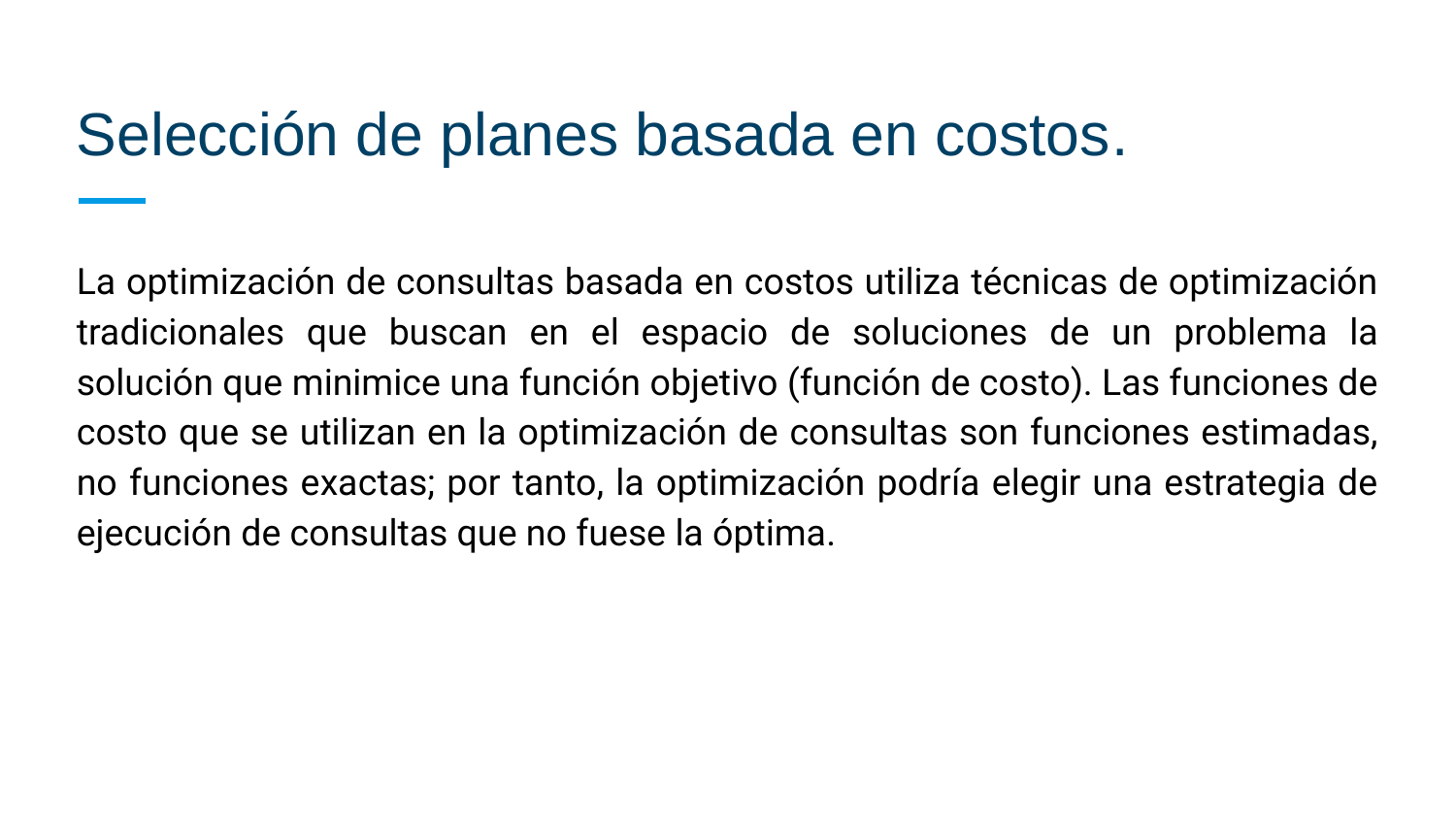

# Selección de planes basada en costos​.
La optimización de consultas basada en costos utiliza técnicas de optimización tradicionales que buscan en el espacio de soluciones de un problema la solución que minimice una función objetivo (función de costo). Las funciones de costo que se utilizan en la optimización de consultas son funciones estimadas, no funciones exactas; por tanto, la optimización podría elegir una estrategia de ejecución de consultas que no fuese la óptima.